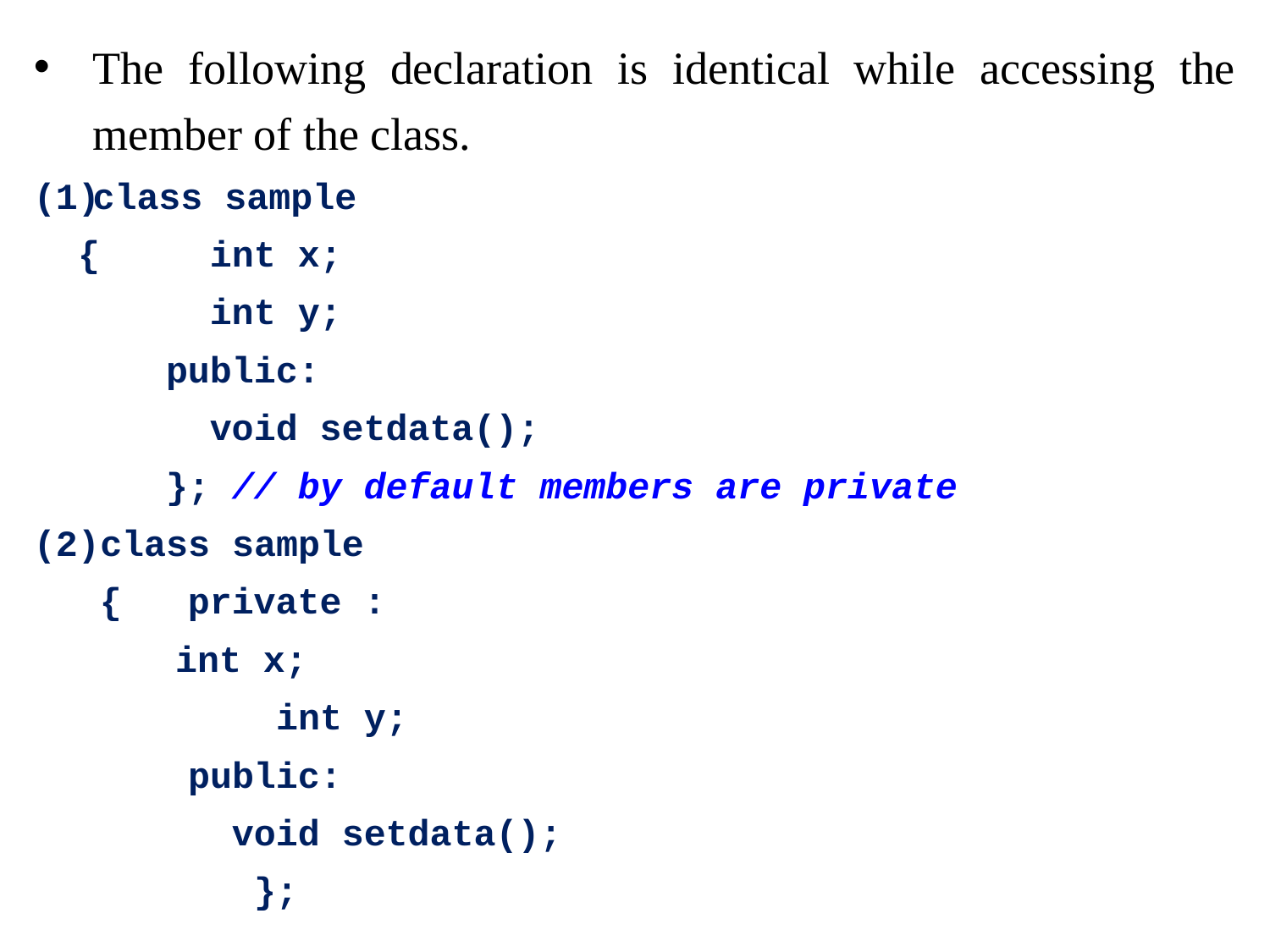

The following declaration is identical while accessing the member of the class.
class sample
  {     int x;
        int y;
      public:
        void setdata();
      }; // by default members are private
class sample
   {   private :
      	int x;
           int y;
       public:
         void setdata();
          };